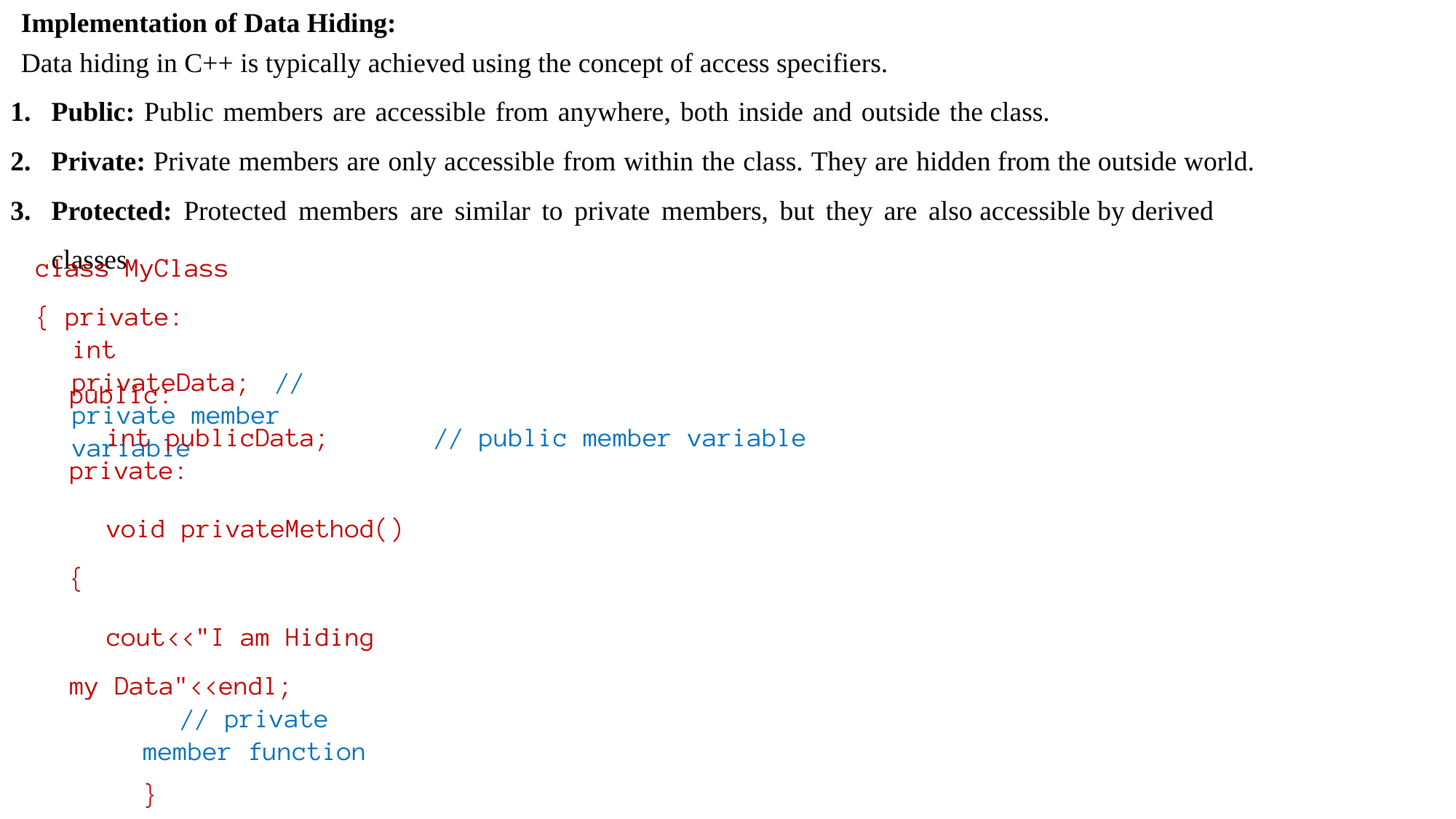

Implementation of Data Hiding:
Data hiding in C++ is typically achieved using the concept of access specifiers.
Public: Public members are accessible from anywhere, both inside and outside the class.
Private: Private members are only accessible from within the class. They are hidden from the outside world.
Protected: Protected members are similar to private members, but they are also accessible by derived classes

class MyClass { private:
int privateData; // private member variable
public:
int publicData;	// public member variable
private:
void privateMethod() {
cout<<"I am Hiding my Data"<<endl;
// private member function
}